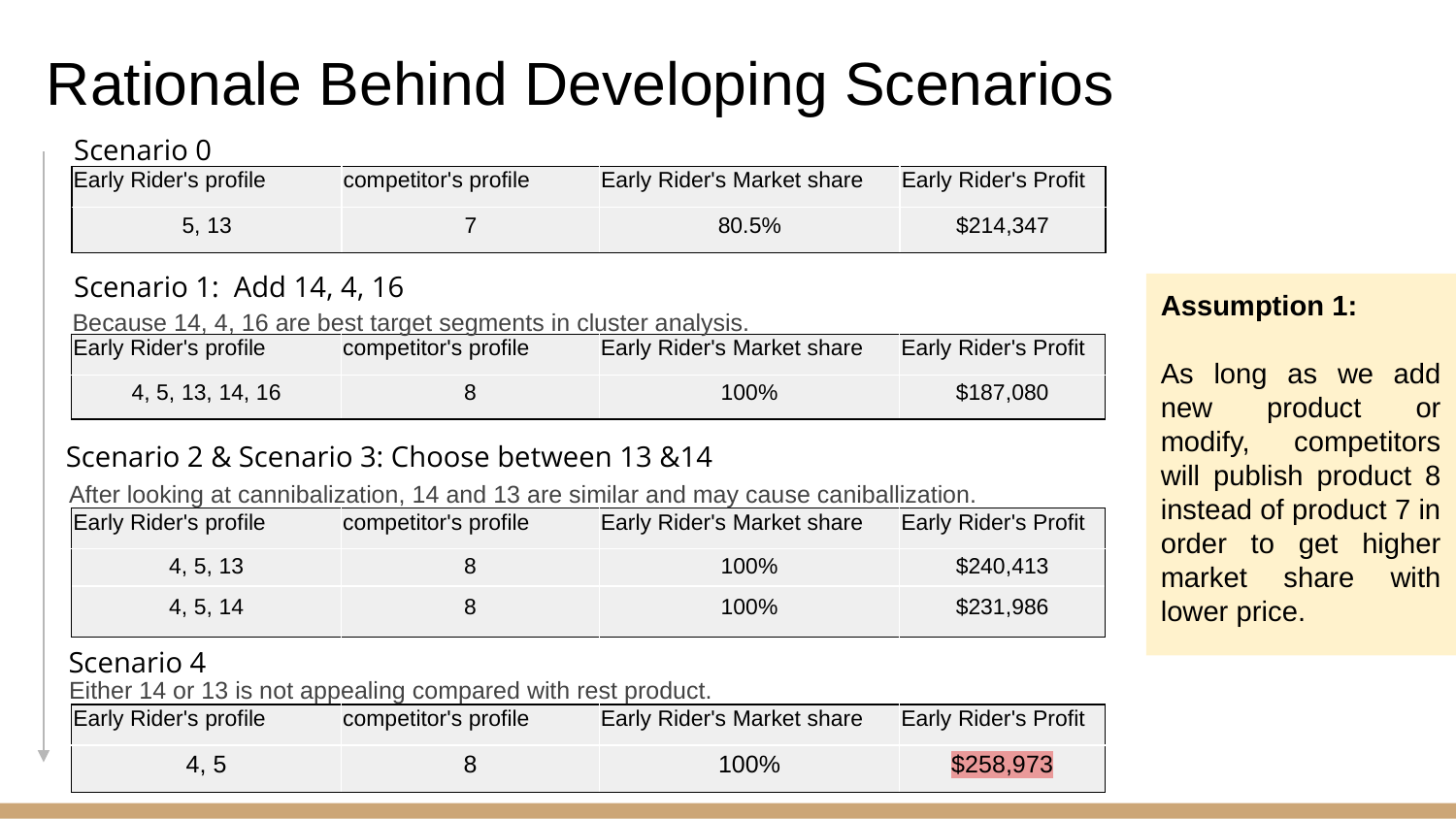

# Rationale Behind Developing Scenarios
Scenario 0
| Early Rider's profile | competitor's profile | Early Rider's Market share | Early Rider's Profit |
| --- | --- | --- | --- |
| 5, 13 | 7 | 80.5% | $214,347 |
Scenario 1:  Add 14, 4, 16
Assumption 1:

As long as we add new product or modify, competitors will publish product 8 instead of product 7 in order to get higher market share with lower price.
Because 14, 4, 16 are best target segments in cluster analysis.
| Early Rider's profile | competitor's profile | Early Rider's Market share | Early Rider's Profit |
| --- | --- | --- | --- |
| 4, 5, 13, 14, 16 | 8 | 100% | $187,080 |
Scenario 2 & Scenario 3: Choose between 13 &14
After looking at cannibalization, 14 and 13 are similar and may cause caniballization.
| Early Rider's profile | competitor's profile | Early Rider's Market share | Early Rider's Profit |
| --- | --- | --- | --- |
| 4, 5, 13 | 8 | 100% | $240,413 |
| 4, 5, 14 | 8 | 100% | $231,986 |
| --- | --- | --- | --- |
Scenario 4
Either 14 or 13 is not appealing compared with rest product.
| Early Rider's profile | competitor's profile | Early Rider's Market share | Early Rider's Profit |
| --- | --- | --- | --- |
| 4, 5 | 8 | 100% | $258,973 |